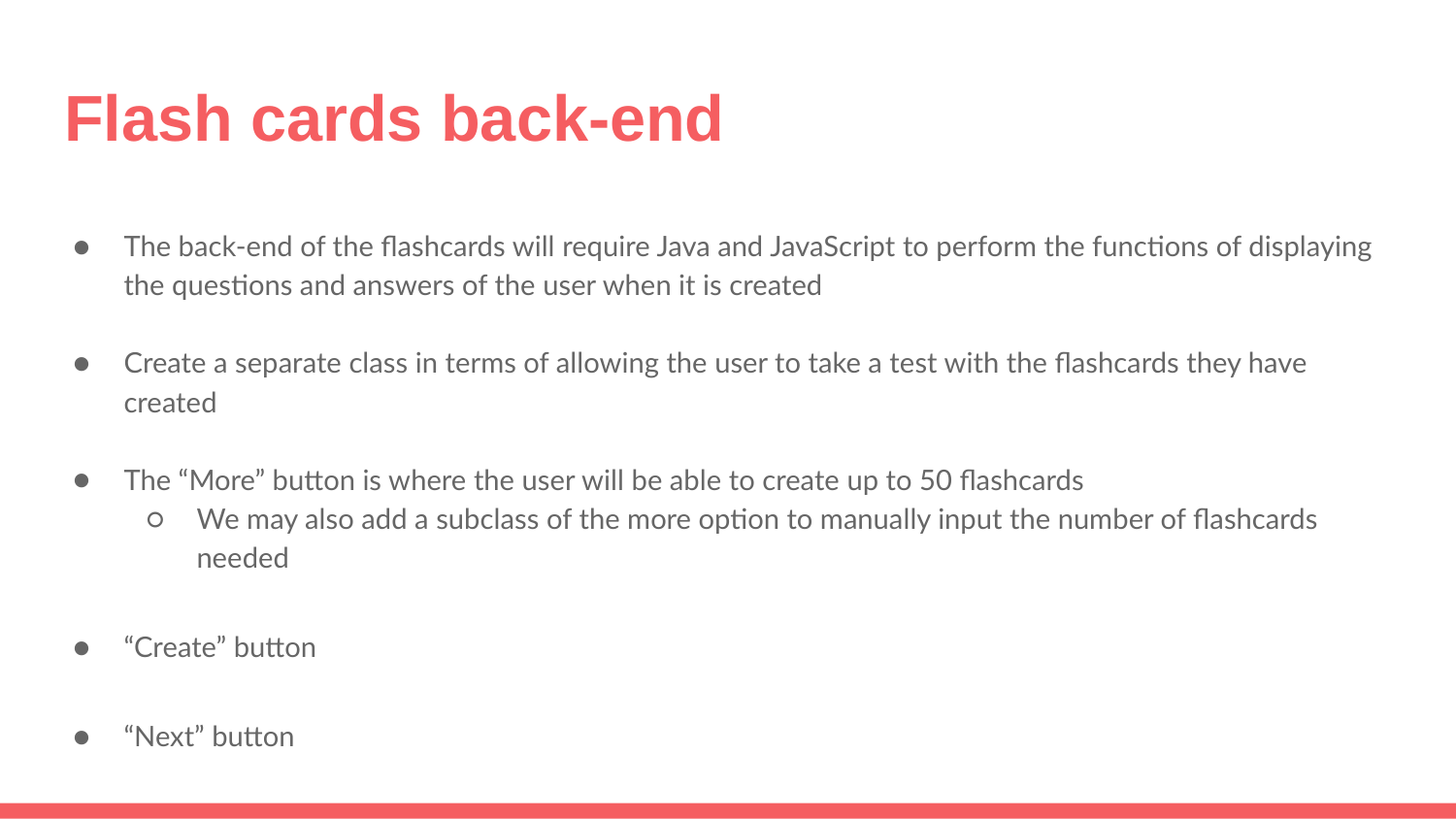

# Flash cards back-end
The back-end of the flashcards will require Java and JavaScript to perform the functions of displaying the questions and answers of the user when it is created

Create a separate class in terms of allowing the user to take a test with the flashcards they have created

The “More” button is where the user will be able to create up to 50 flashcards
We may also add a subclass of the more option to manually input the number of flashcards needed

“Create” button

“Next” button